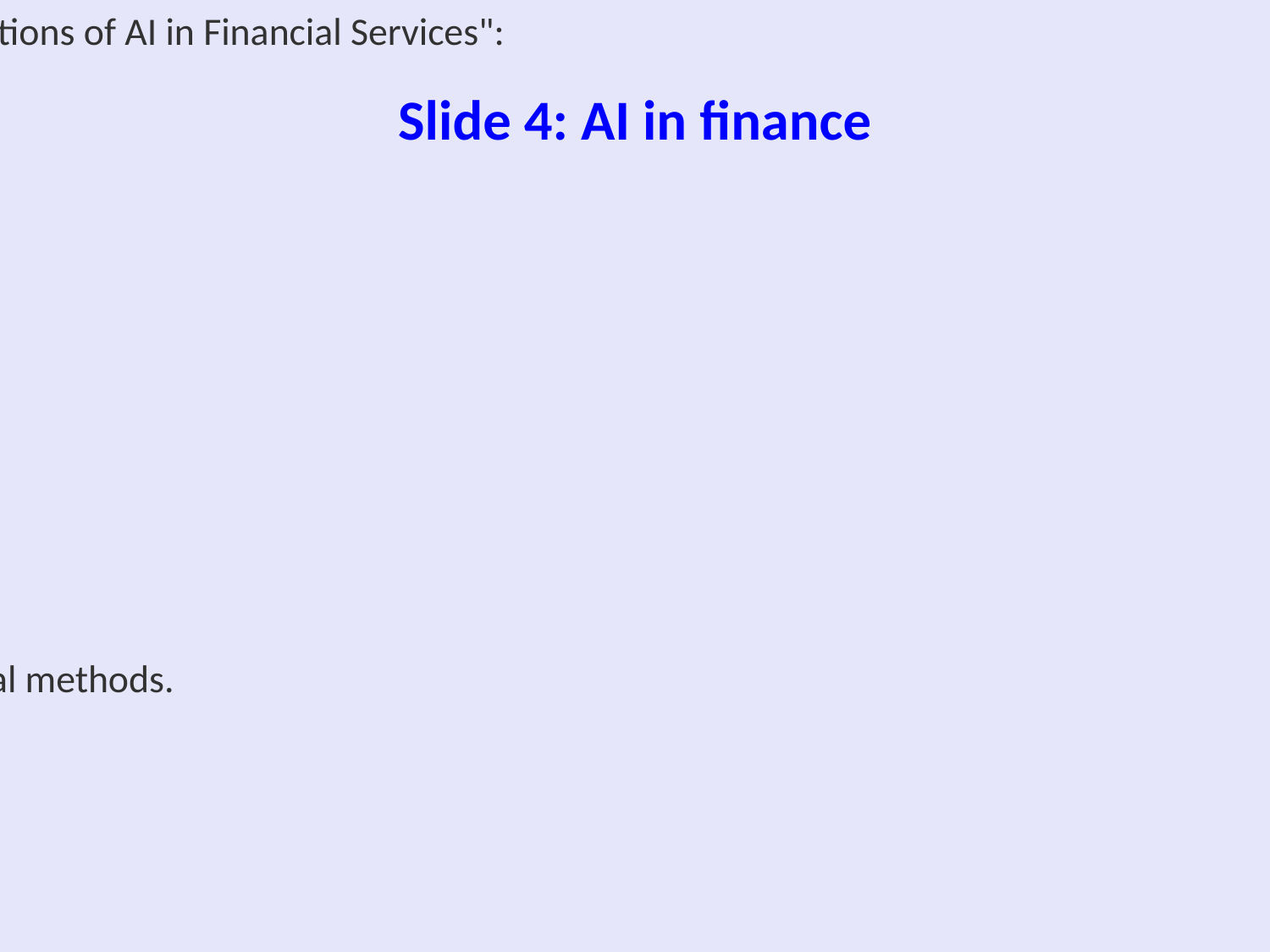

Certainly! Here’s an example layout for Slide 4 of a presentation on AI in finance. This slide will focus on "Applications of AI in Financial Services":

---

**Slide 4: Applications of AI in Financial Services**

---

**Title:** Revolutionizing Financial Services with AI

**1. Fraud Detection and Prevention:**
- AI algorithms analyze patterns and anomalies in transactions to detect fraudulent activities in real-time.
- Machine learning models enhance the accuracy and reduce false positives.

**2. Algorithmic Trading:**
- AI-driven trading systems process large datasets to predict market trends and execute trades faster than manual methods.
- High-frequency trading and sentiment analysis enhance trading strategies.

**3. Personalized Banking:**
- AI chatbots and virtual assistants offer customers tailored financial advice and 24/7 support.
- Personalized product recommendations based on customer behavior and preferences.

**4. Credit Scoring and Risk Management:**
- AI evaluates creditworthiness using diverse datasets beyond traditional credit scores.
- Predictive analytics help in assessing and managing financial risk effectively.

**5. Regulatory Compliance:**
- AI automates the data collection and reporting processes, ensuring compliance with financial regulations.
- Natural language processing (NLP) aids in monitoring communication for compliance checks.

**6. Customer Experience Enhancement:**
- AI tools analyze customer feedback and interactions to improve service quality.
- Automated systems streamline onboarding and reduce customer wait times.

**Visual Elements:**
- Infographic illustrating AI applications in finance.
- Graph showing the growth of AI adoption in financial services.
- Icon-based representation for each application area.

**Conclusion:**
AI is transforming finance by boosting efficiency, enhancing decision-making, and improving customer experiences. These innovations not only drive growth but also ensure greater security and compliance within the industry.

---

Feel free to modify or add any specific details that align with your presentation's overall theme and focus areas!
# Slide 4: AI in finance